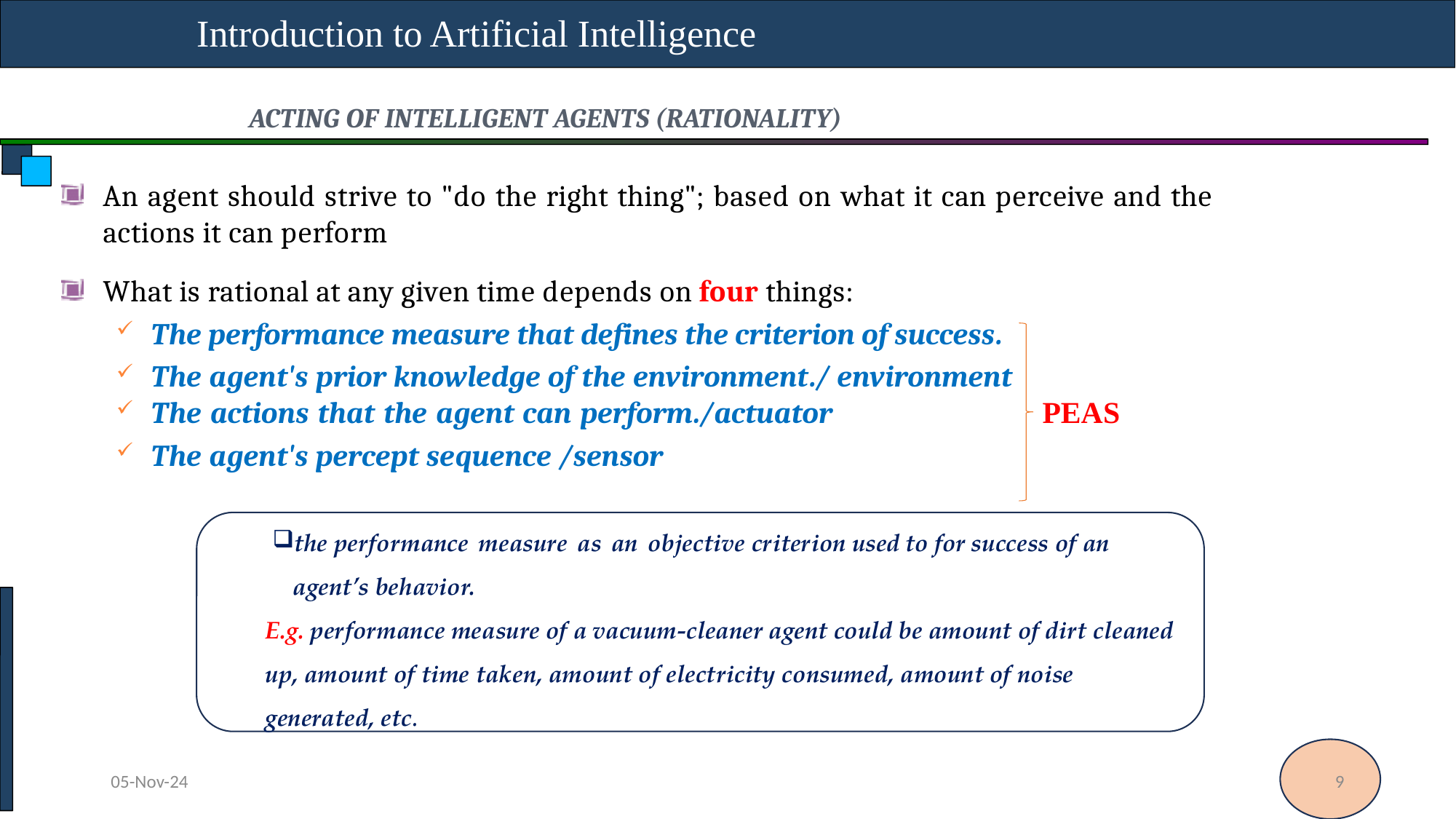

Introduction to Artificial Intelligence
ACTING OF INTELLIGENT AGENTS (RATIONALITY)

An agent should strive to "do the right thing"; based on what it can perceive and the actions it can perform
What is rational at any given time depends on four things:
The performance measure that defines the criterion of success.
The agent's prior knowledge of the environment./ environment
The actions that the agent can perform./actuator	                   PEAS
The agent's percept sequence /sensor

the performance measure as an objective criterion used to for success of an agent’s behavior.
E.g. performance measure of a vacuum-cleaner agent could be amount of dirt cleaned up, amount of time taken, amount of electricity consumed, amount of noise generated, etc.

05-Nov-24
9